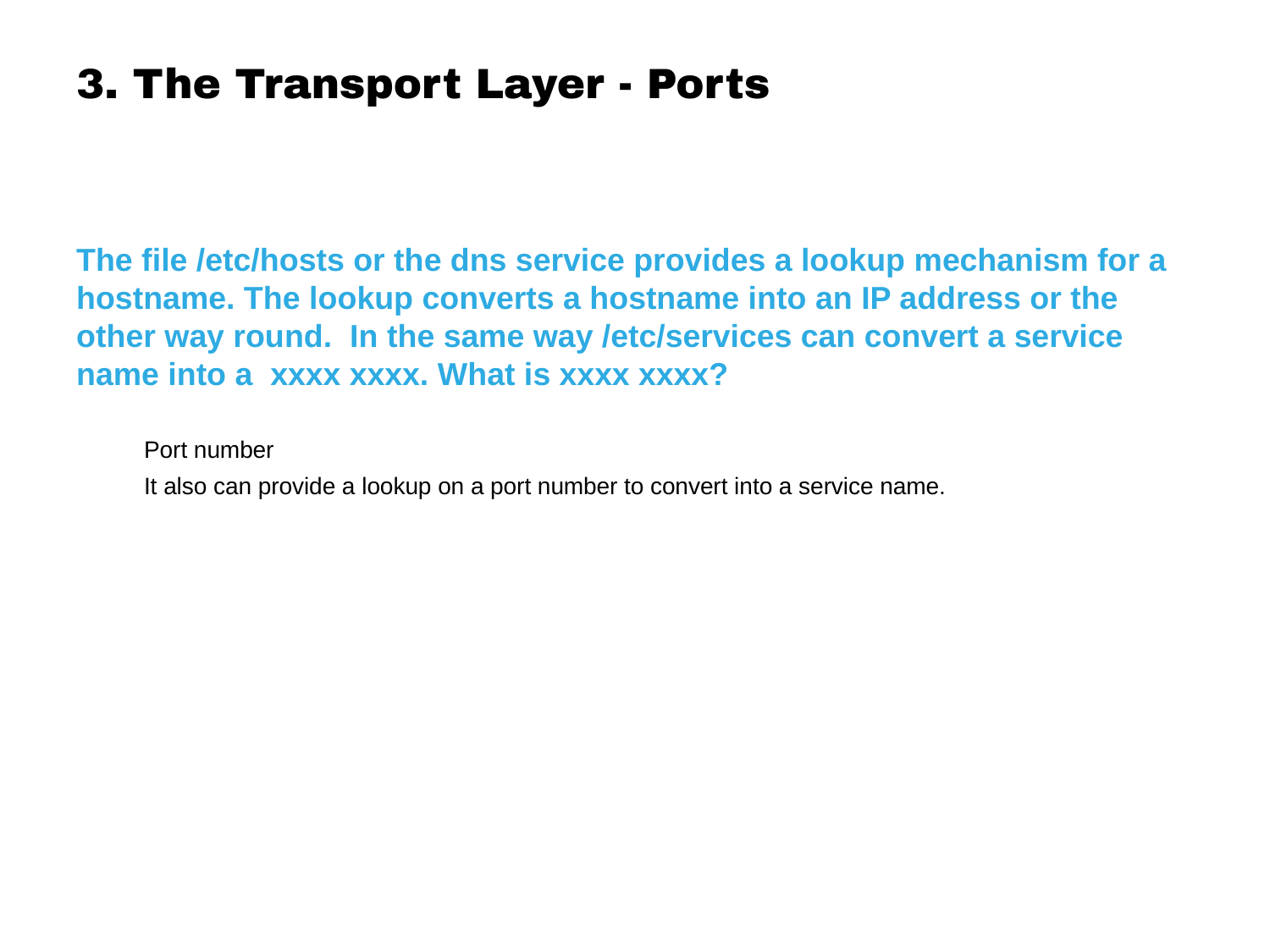

# 3. The Transport Layer - Ports
The file /etc/hosts or the dns service provides a lookup mechanism for a hostname. The lookup converts a hostname into an IP address or the other way round.  In the same way /etc/services can convert a service name into a  xxxx xxxx. What is xxxx xxxx?
Port number
It also can provide a lookup on a port number to convert into a service name.